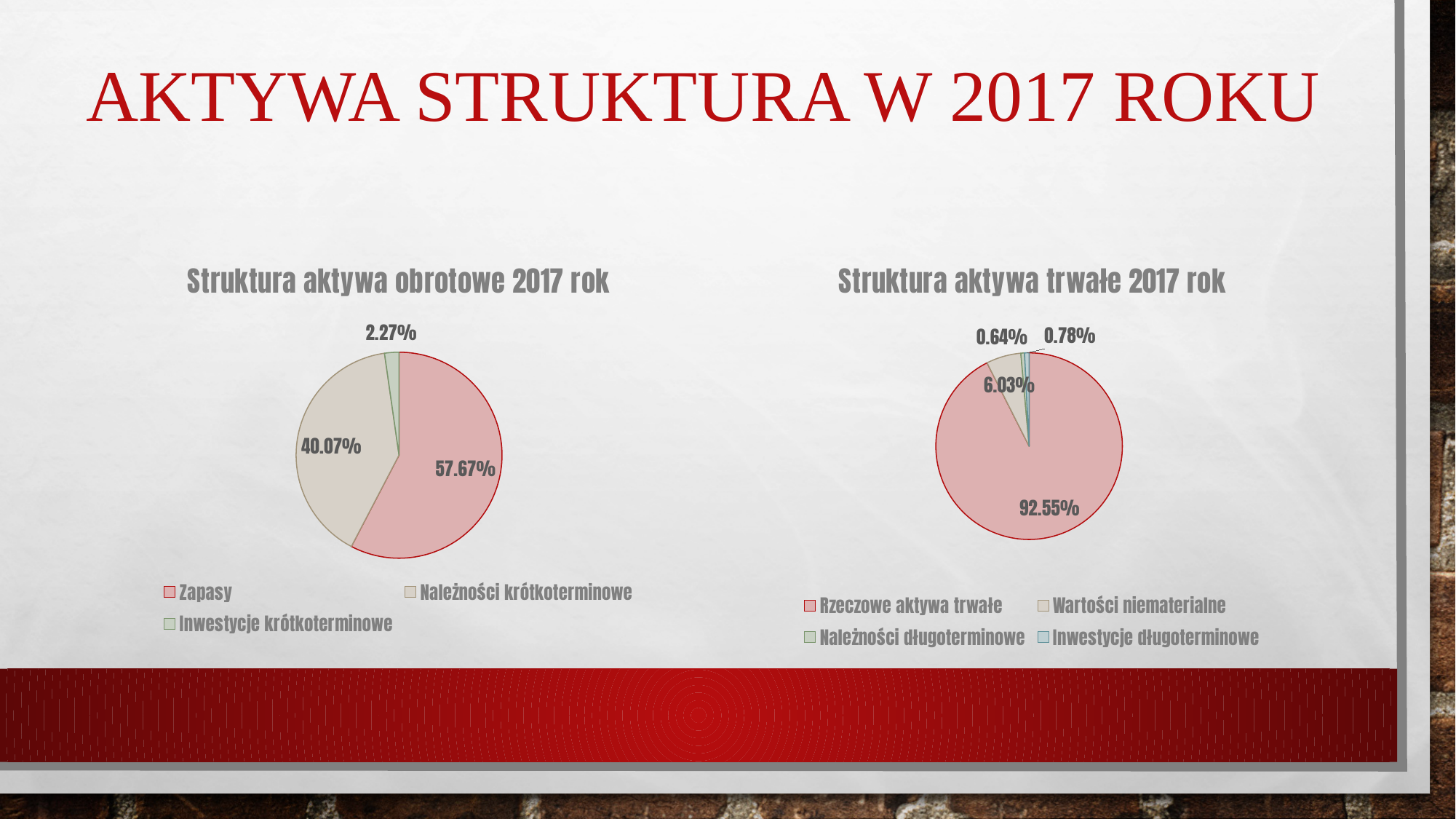

# Aktywa struktura w 2017 roku

### Chart: Struktura aktywa obrotowe 2017 rok

| Category |  |
|---|---|
| Zapasy | 0.5766639069040063 |
| Należności krótkoterminowe | 0.4006600432362817 |
| Inwestycje krótkoterminowe | 0.022676049859712066 |

### Chart: Struktura aktywa trwałe 2017 rok

| Category |  |
|---|---|
| Rzeczowe aktywa trwałe | 0.9255042290175667 |
| Wartości niematerialne | 0.060283832140533504 |
| Należności długoterminowe | 0.006363858165256994 |
| Inwestycje długoterminowe | 0.00784808067664281 |